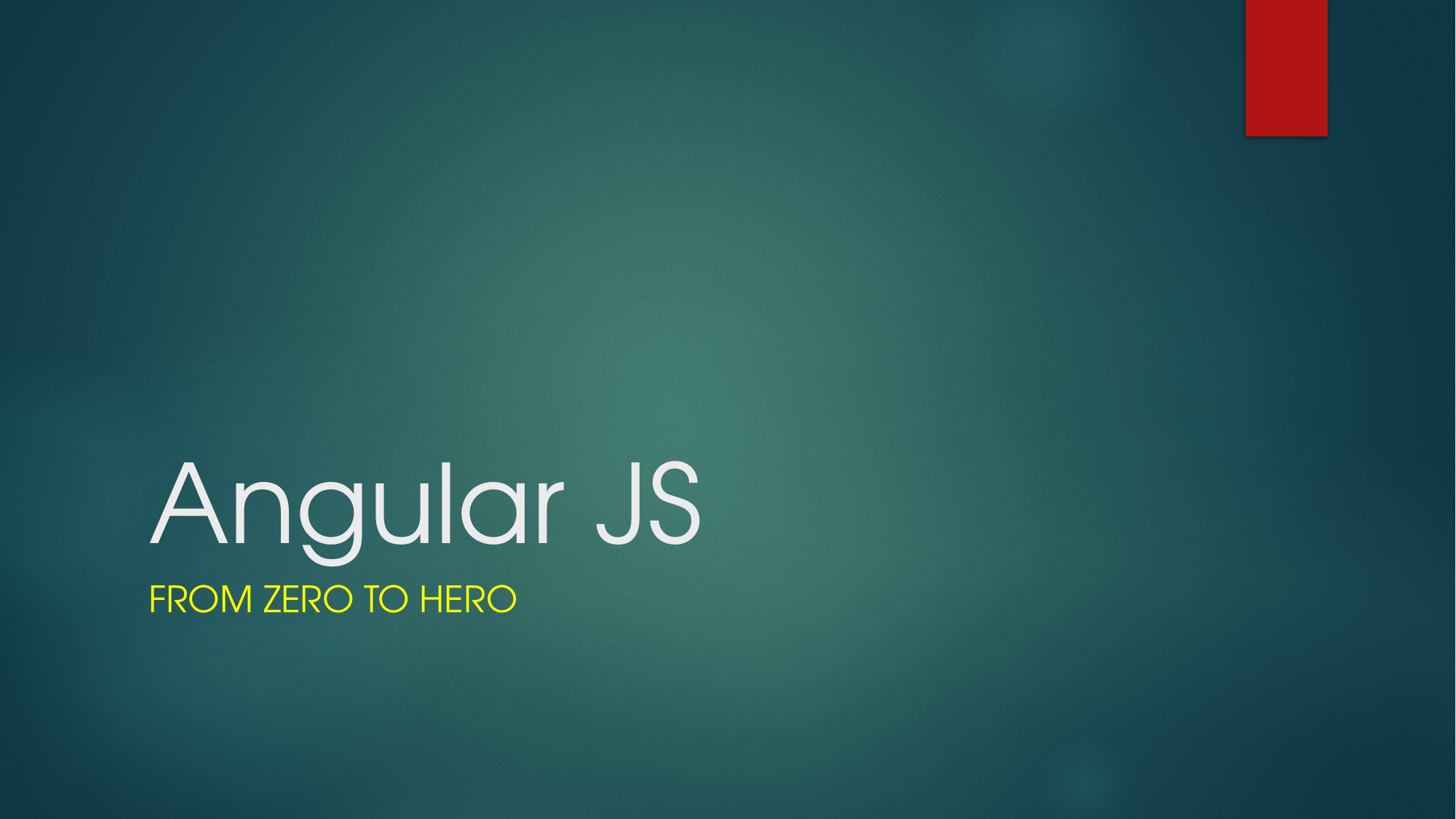

# Angular JS
FROM ZERO TO HERO